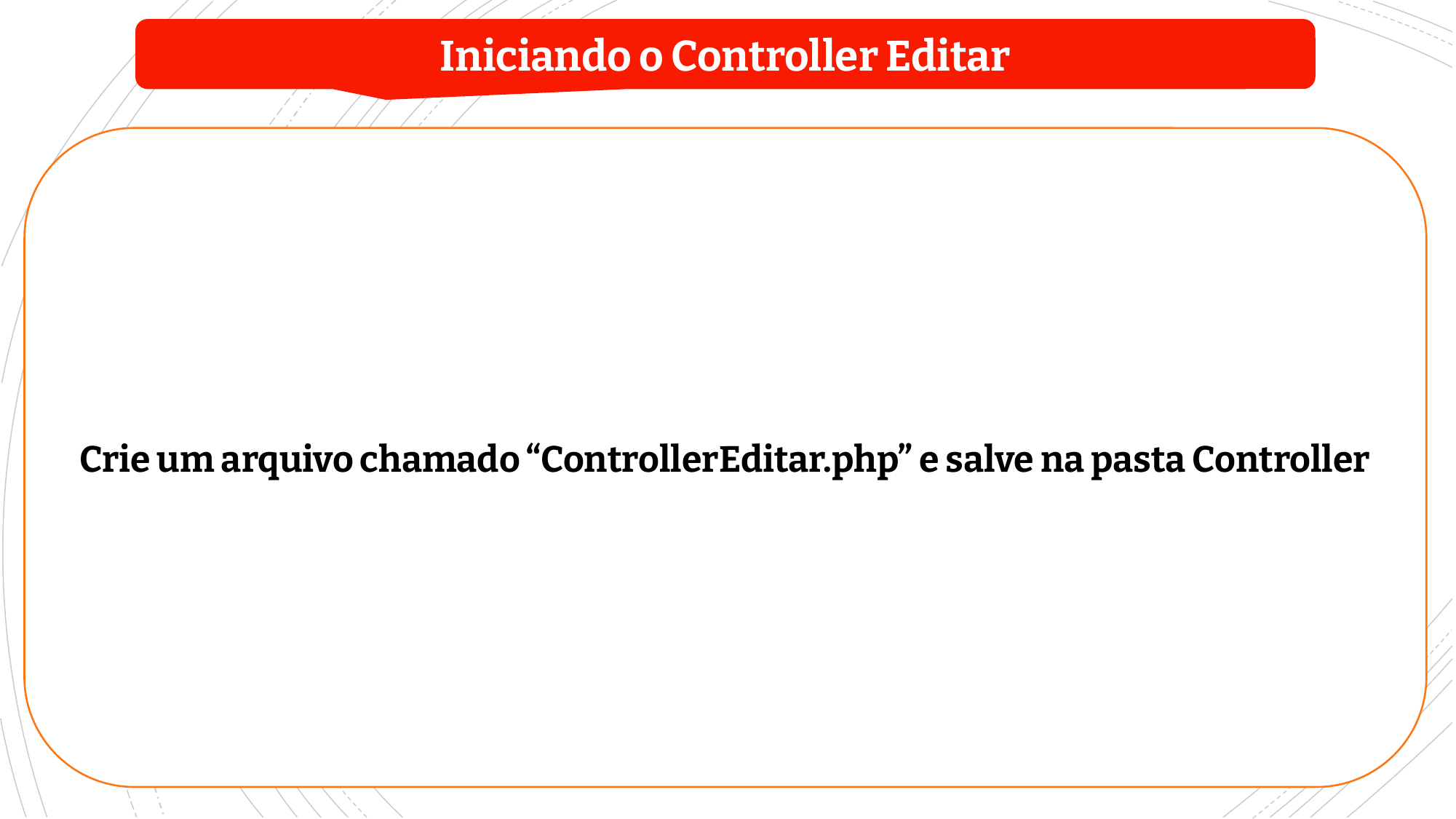

Iniciando o Controller Editar
Crie um arquivo chamado “ControllerEditar.php” e salve na pasta Controller